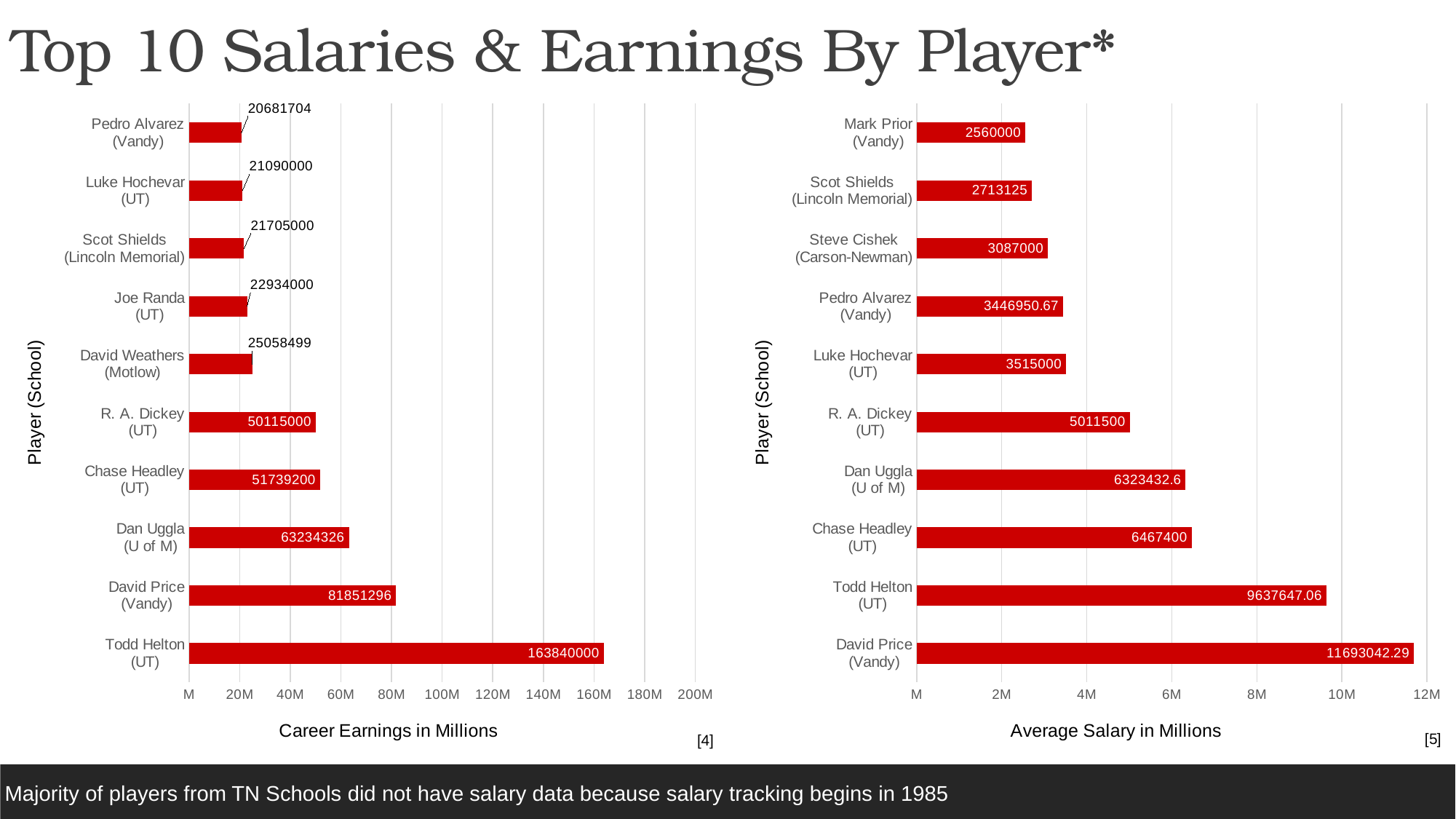

# Top 10 Salaries & Earnings By Player*

### Chart

| Category |  |
|---|---|
| Todd Helton
(UT) | 163840000.0 |
| David Price
(Vandy) | 81851296.0 |
| Dan Uggla
(U of M) | 63234326.0 |
| Chase Headley
(UT) | 51739200.0 |
| R. A. Dickey
(UT) | 50115000.0 |
| David Weathers
(Motlow) | 25058499.0 |
| Joe Randa
(UT) | 22934000.0 |
| Scot Shields
(Lincoln Memorial) | 21705000.0 |
| Luke Hochevar
(UT) | 21090000.0 |
| Pedro Alvarez
(Vandy) | 20681704.0 |

### Chart

| Category |  |
|---|---|
| David Price
(Vandy) | 11693042.29 |
| Todd Helton
(UT) | 9637647.06 |
| Chase Headley
(UT) | 6467400.0 |
| Dan Uggla
(U of M) | 6323432.6 |
| R. A. Dickey
(UT) | 5011500.0 |
| Luke Hochevar
(UT) | 3515000.0 |
| Pedro Alvarez
(Vandy) | 3446950.67 |
| Steve Cishek
(Carson-Newman) | 3087000.0 |
| Scot Shields
(Lincoln Memorial) | 2713125.0 |
| Mark Prior
(Vandy) | 2560000.0 |
[4]
* Majority of players from TN Schools did not have salary data because salary tracking begins in 1985